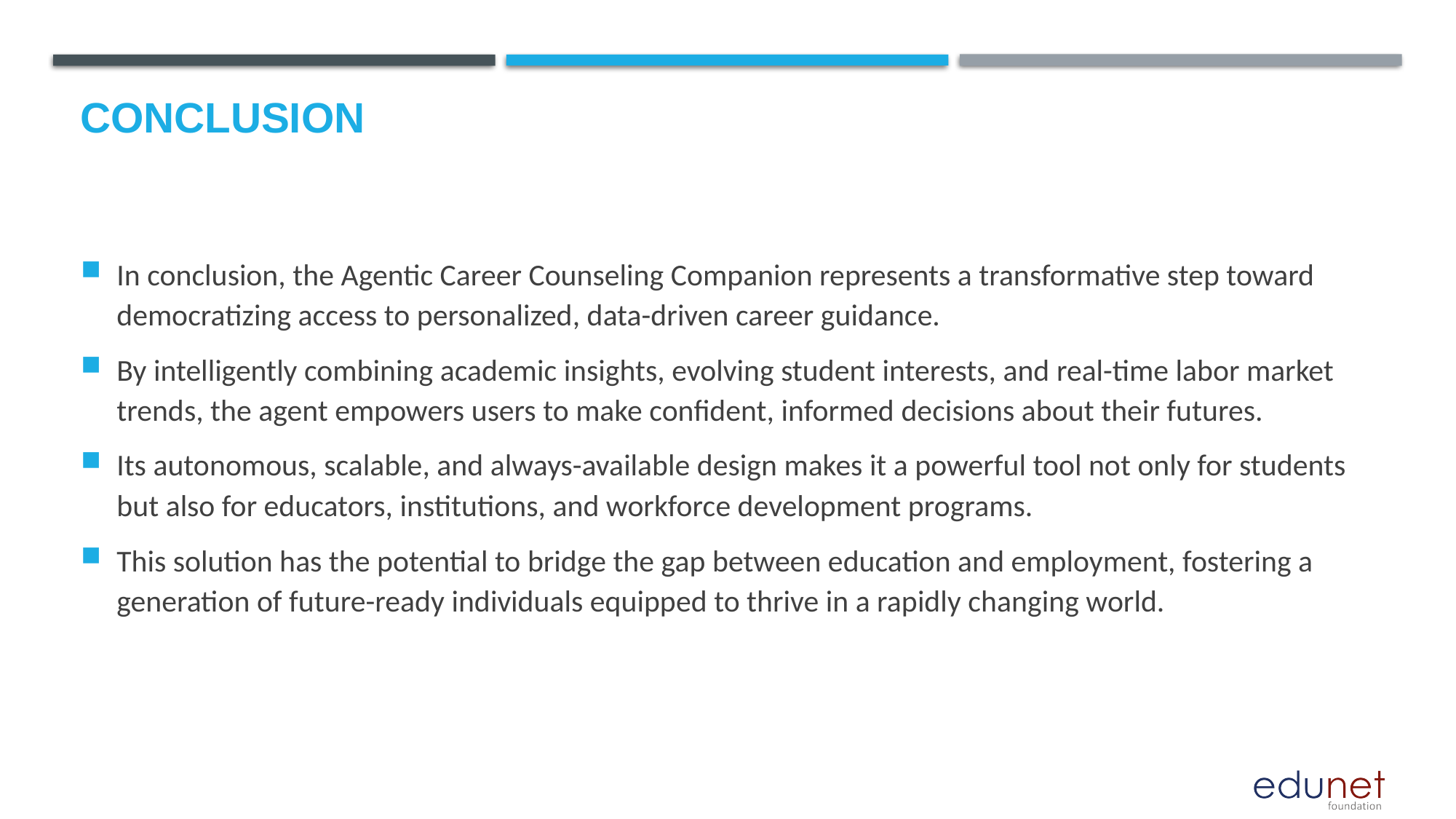

# Conclusion
In conclusion, the Agentic Career Counseling Companion represents a transformative step toward democratizing access to personalized, data-driven career guidance.
By intelligently combining academic insights, evolving student interests, and real-time labor market trends, the agent empowers users to make confident, informed decisions about their futures.
Its autonomous, scalable, and always-available design makes it a powerful tool not only for students but also for educators, institutions, and workforce development programs.
This solution has the potential to bridge the gap between education and employment, fostering a generation of future-ready individuals equipped to thrive in a rapidly changing world.